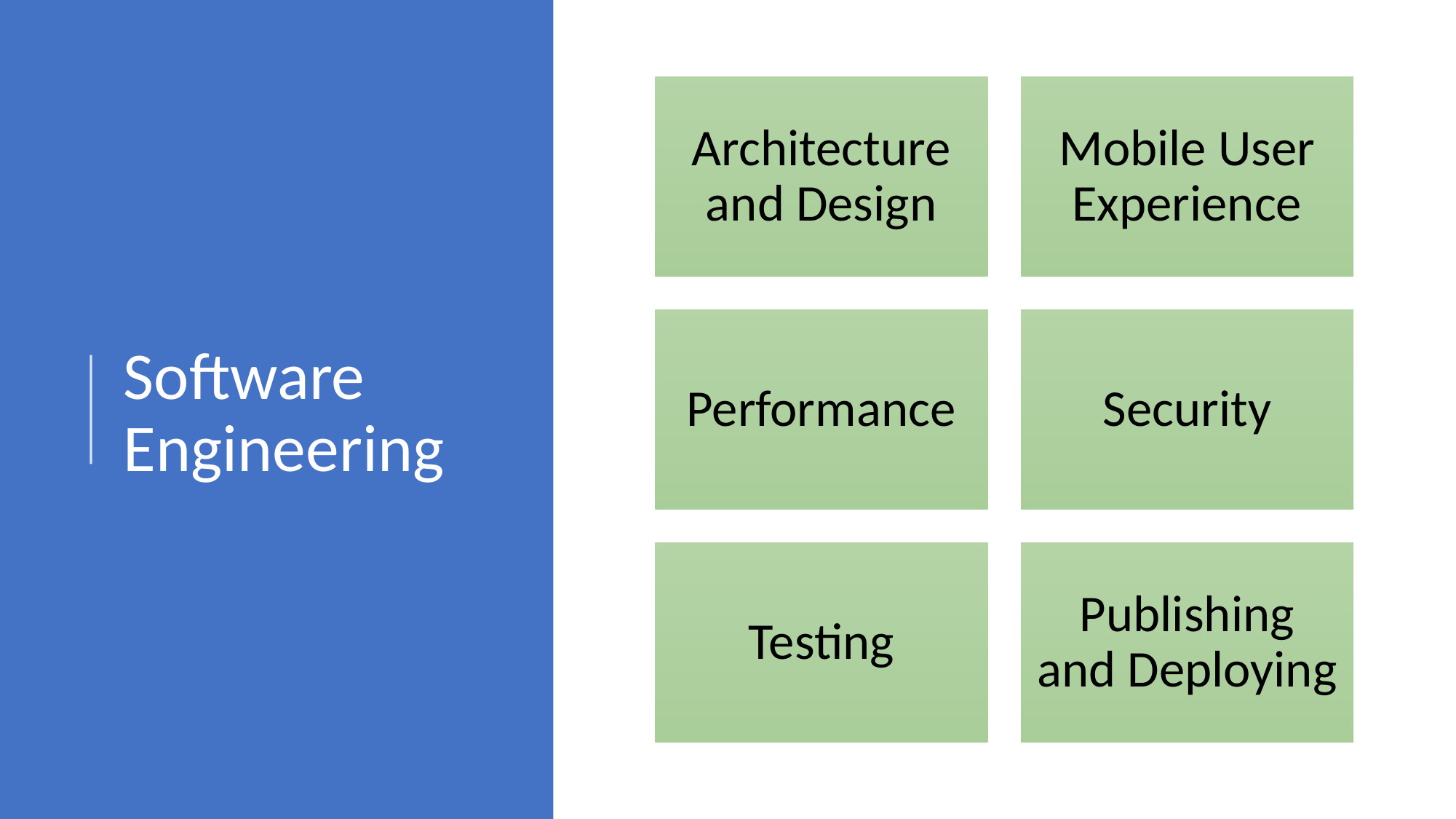

Architecture and Design
Mobile User Experience
Performance
Security
Testing
Publishing and Deploying
# Software Engineering